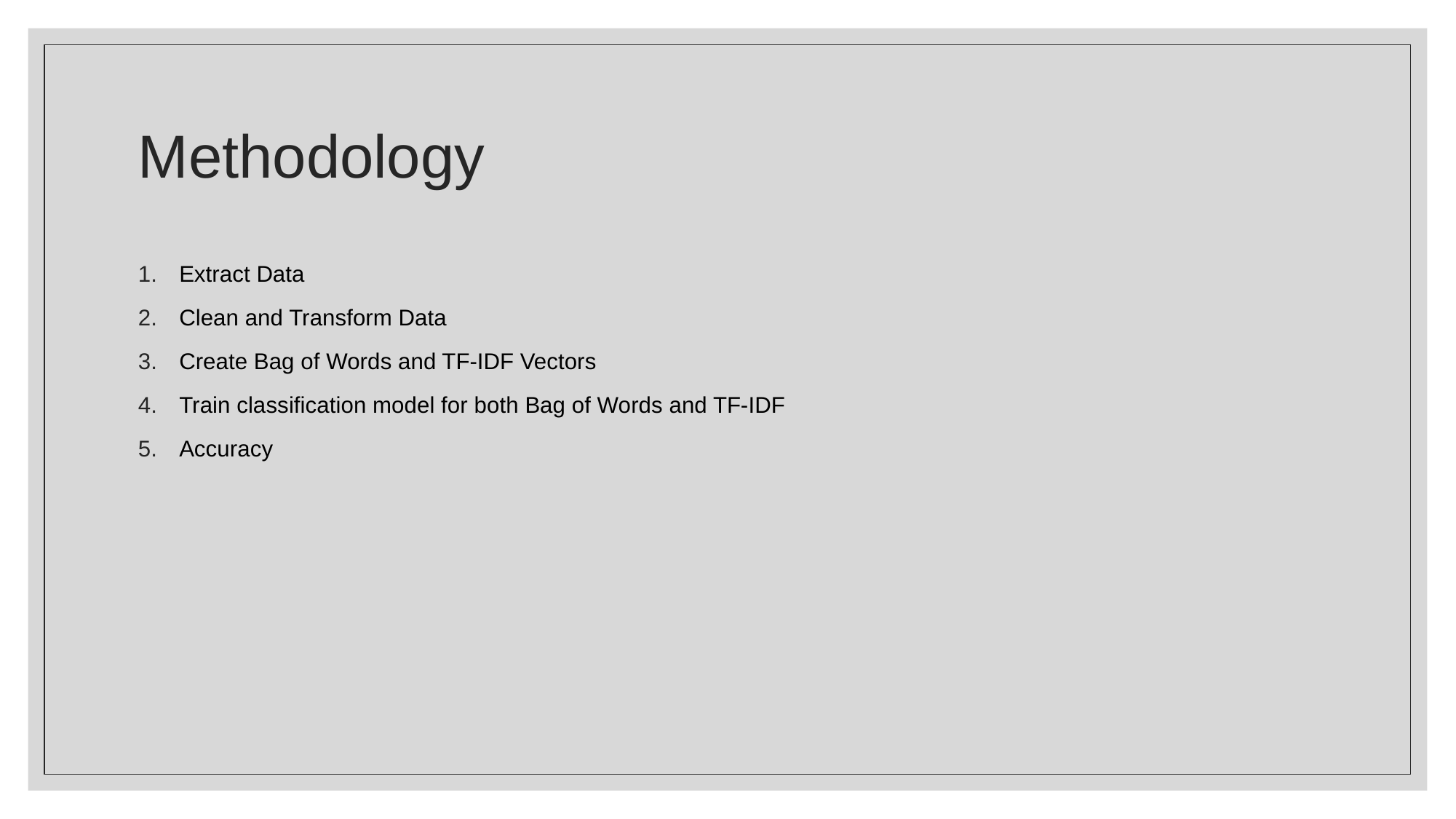

# Methodology
Extract Data
Clean and Transform Data
Create Bag of Words and TF-IDF Vectors
Train classification model for both Bag of Words and TF-IDF
Accuracy